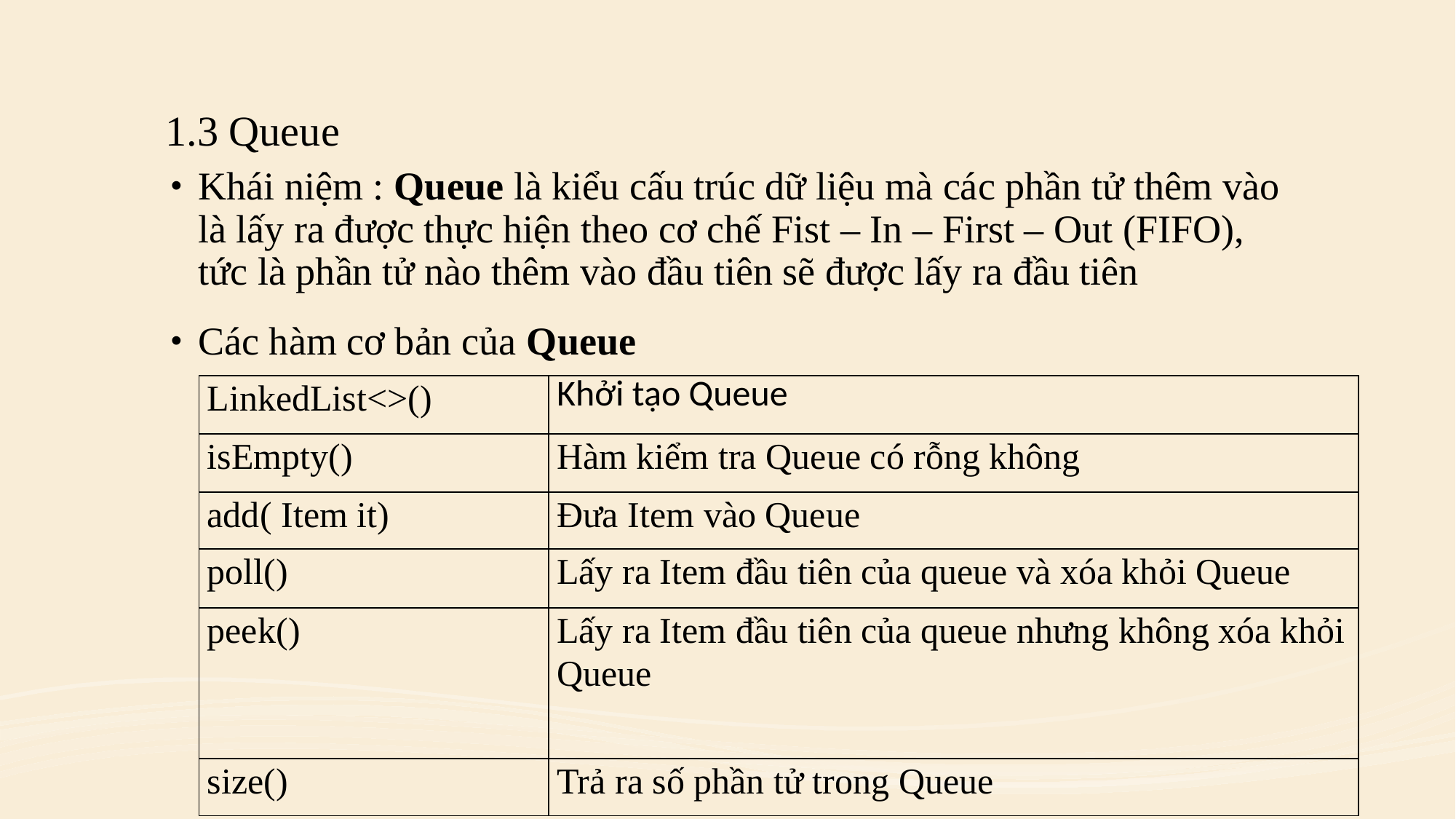

# 1.3 Queue
Khái niệm : Queue là kiểu cấu trúc dữ liệu mà các phần tử thêm vào là lấy ra được thực hiện theo cơ chế Fist – In – First – Out (FIFO), tức là phần tử nào thêm vào đầu tiên sẽ được lấy ra đầu tiên
Các hàm cơ bản của Queue

| LinkedList<>() | Khởi tạo Queue |
| --- | --- |
| isEmpty() | Hàm kiểm tra Queue có rỗng không |
| add( Item it) | Đưa Item vào Queue |
| poll() | Lấy ra Item đầu tiên của queue và xóa khỏi Queue |
| peek() | Lấy ra Item đầu tiên của queue nhưng không xóa khỏi Queue |
| size() | Trả ra số phần tử trong Queue |